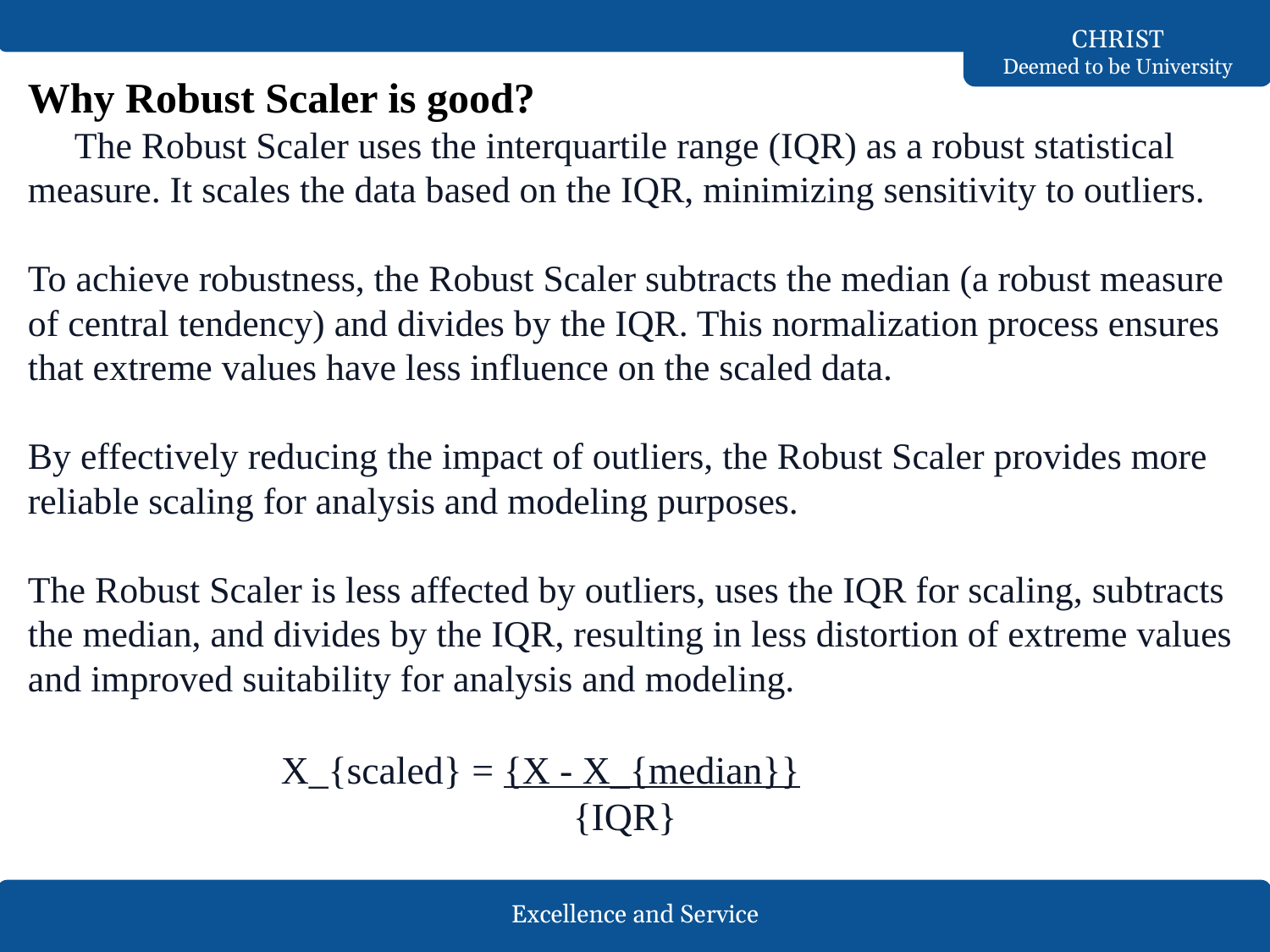

# Why Robust Scaler is good?
     The Robust Scaler uses the interquartile range (IQR) as a robust statistical measure. It scales the data based on the IQR, minimizing sensitivity to outliers.

To achieve robustness, the Robust Scaler subtracts the median (a robust measure of central tendency) and divides by the IQR. This normalization process ensures that extreme values have less influence on the scaled data.

By effectively reducing the impact of outliers, the Robust Scaler provides more reliable scaling for analysis and modeling purposes.

The Robust Scaler is less affected by outliers, uses the IQR for scaling, subtracts the median, and divides by the IQR, resulting in less distortion of extreme values and improved suitability for analysis and modeling.

                         X_{scaled} = {X - X_{median}}
                                                        {IQR}